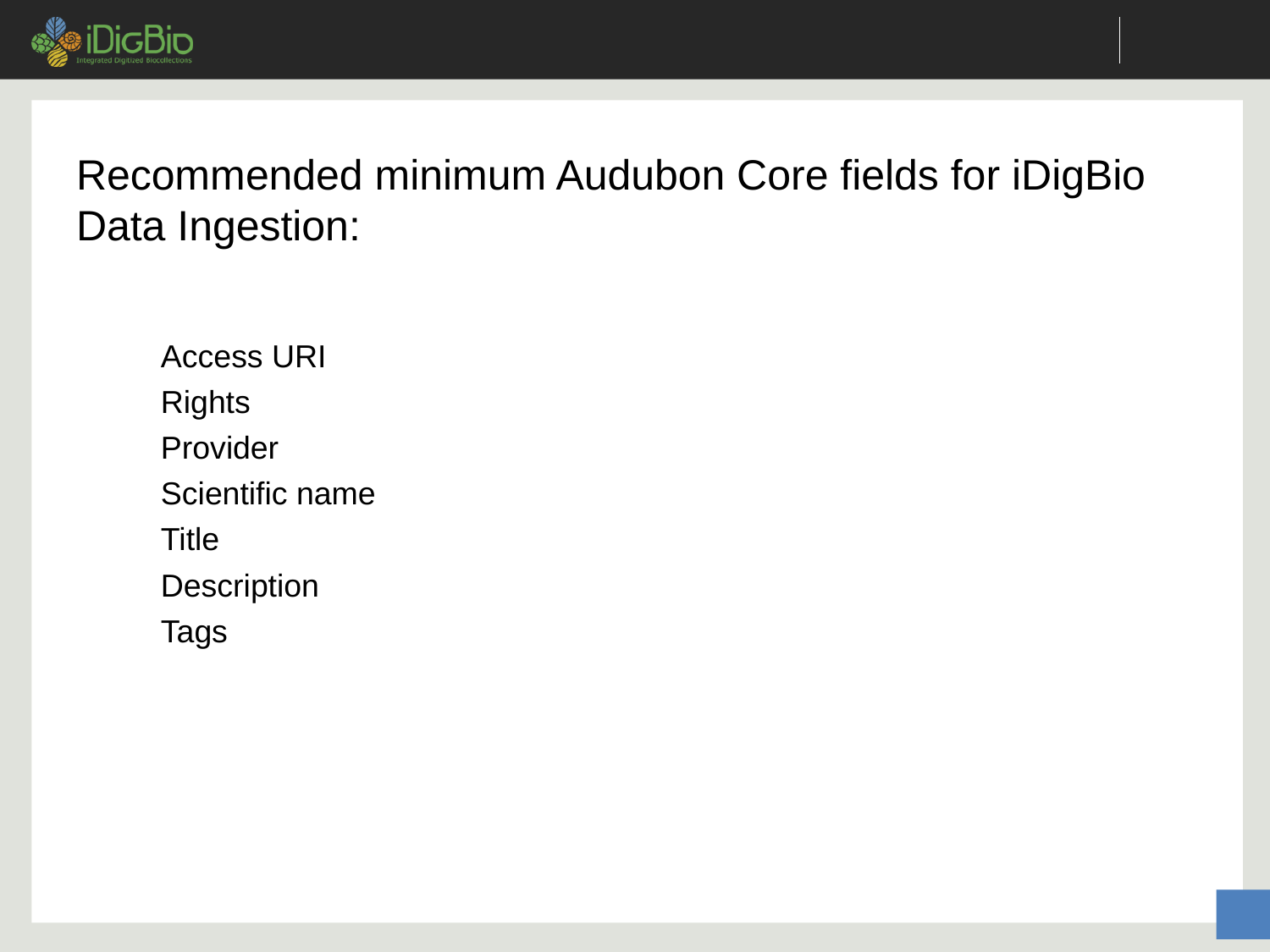

# Recommended minimum Audubon Core fields for iDigBio Data Ingestion:
Access URI
Rights
Provider
Scientific name
Title
Description
Tags